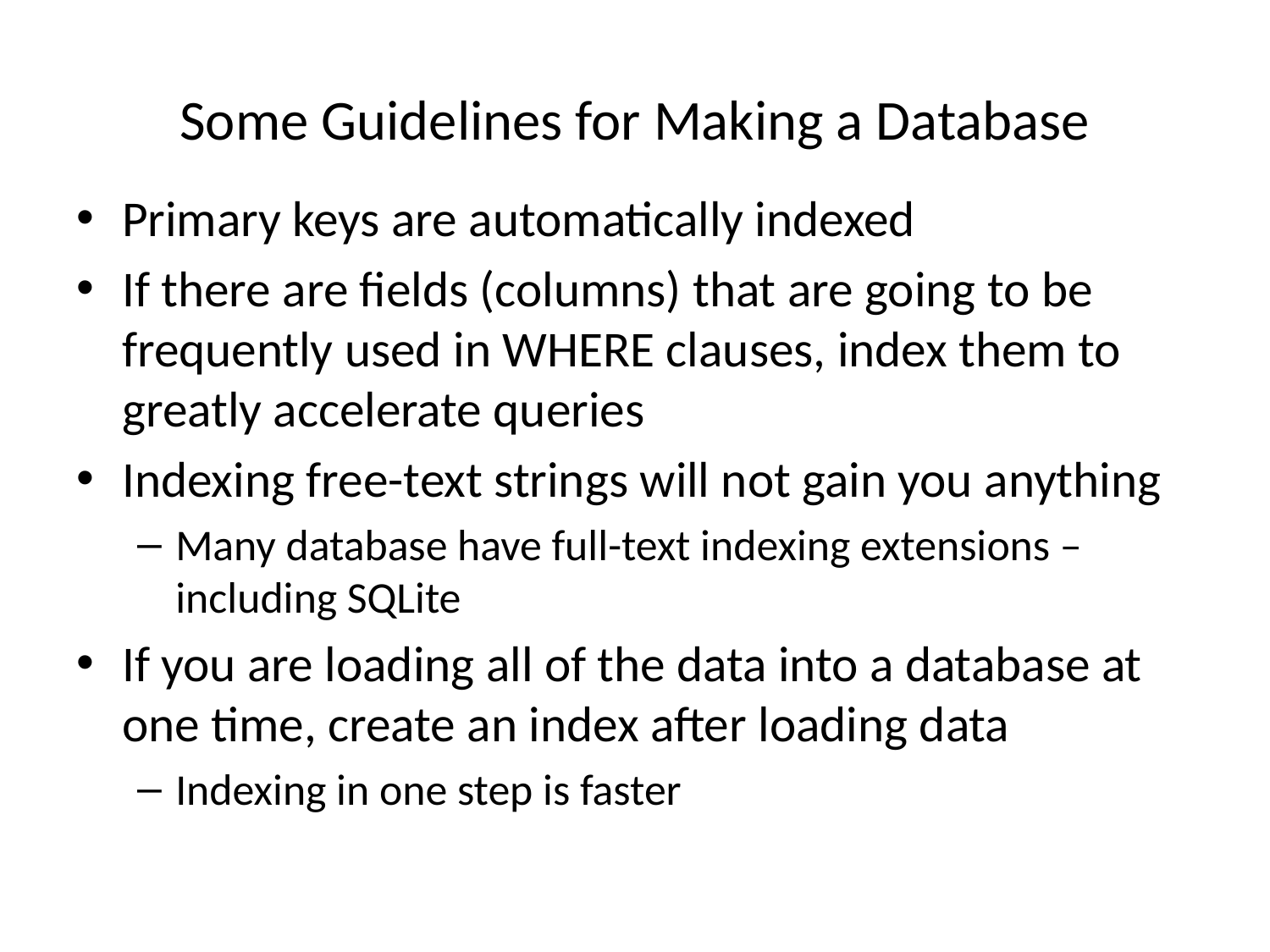

# Some Guidelines for Making a Database
Primary keys are automatically indexed
If there are fields (columns) that are going to be frequently used in WHERE clauses, index them to greatly accelerate queries
Indexing free-text strings will not gain you anything
Many database have full-text indexing extensions – including SQLite
If you are loading all of the data into a database at one time, create an index after loading data
Indexing in one step is faster